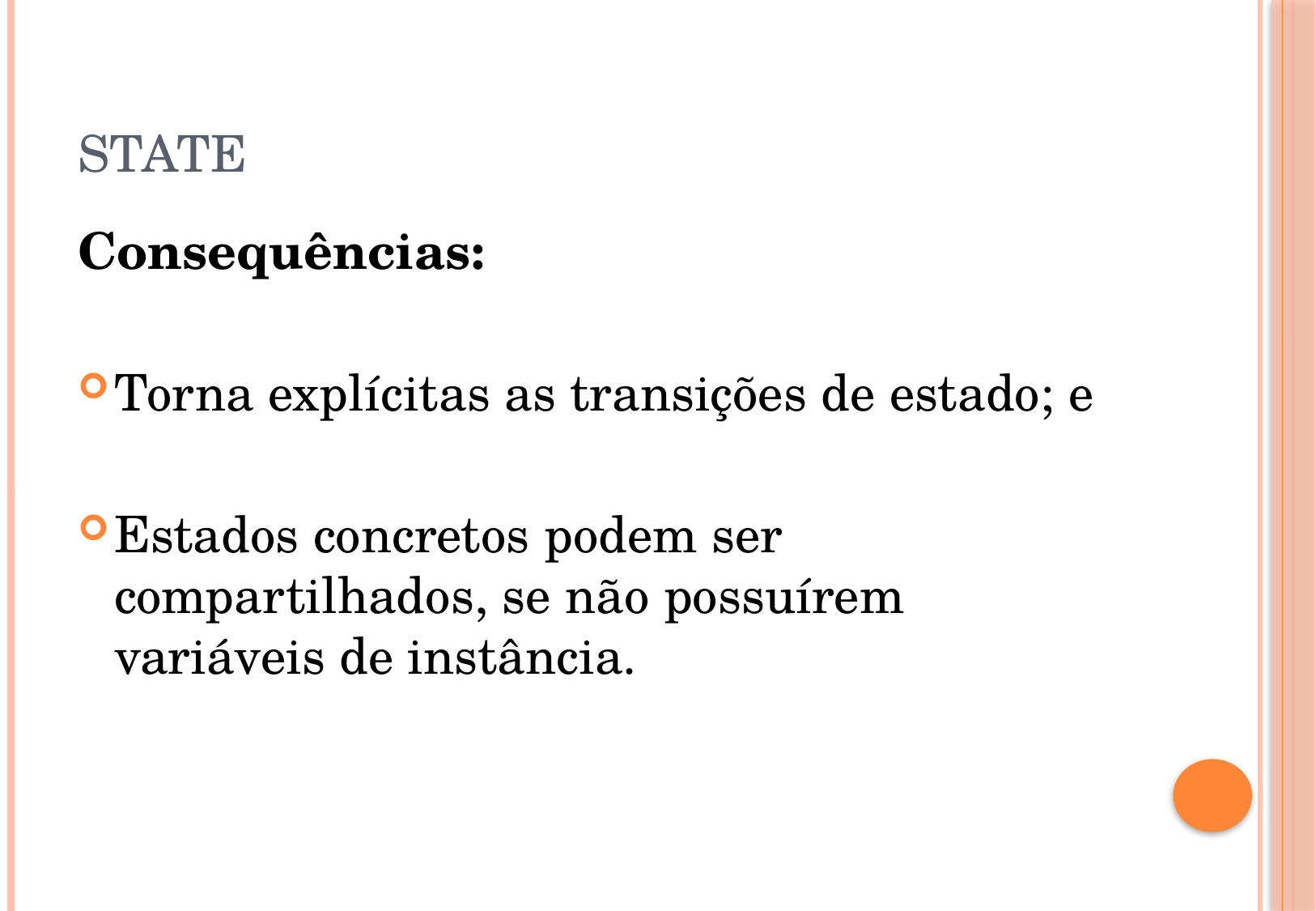

# State
Consequências:

Torna explícitas as transições de estado; e

Estados concretos podem ser compartilhados, se não possuírem variáveis de instância.